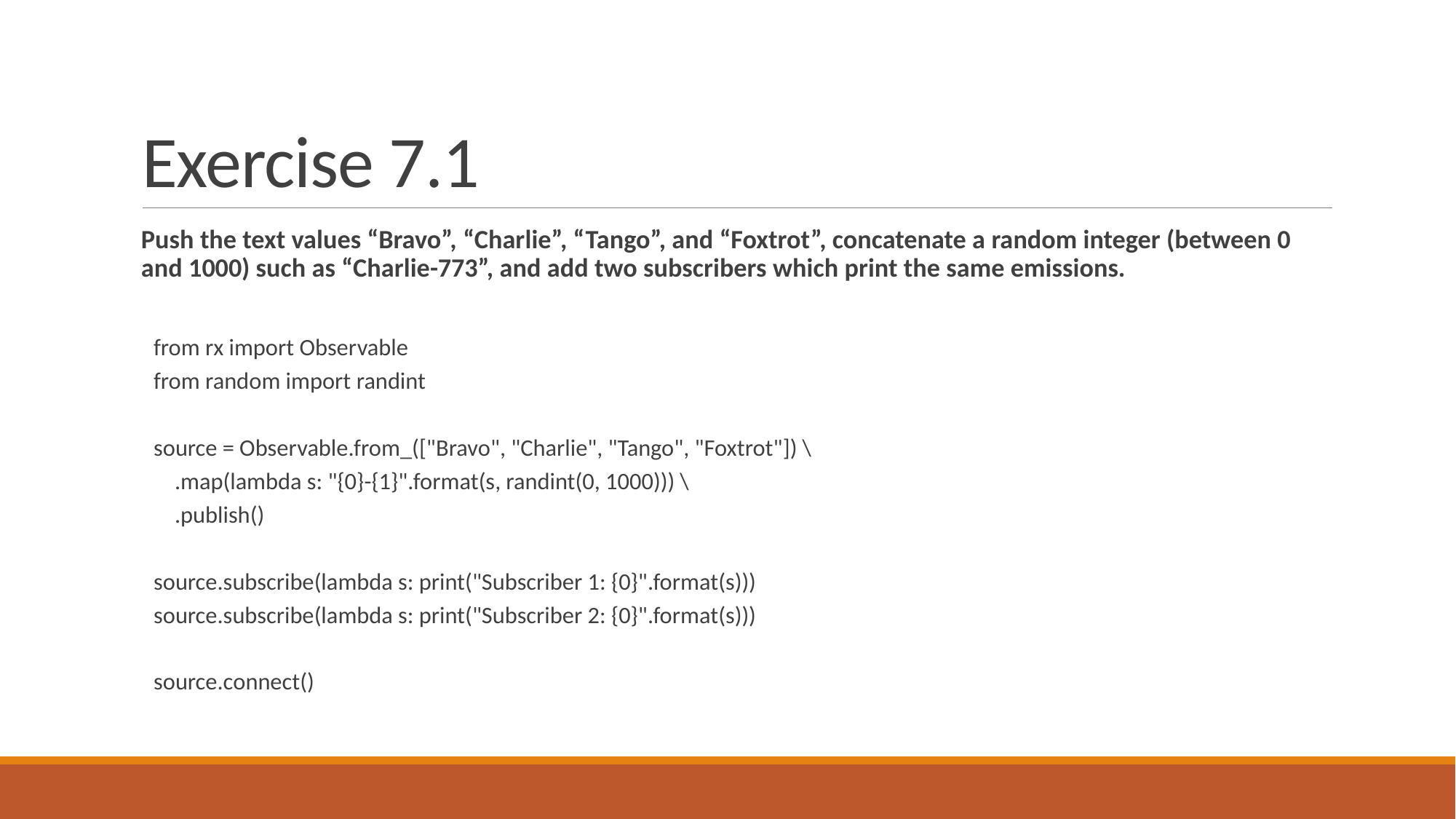

# Exercise 7.1
Push the text values “Bravo”, “Charlie”, “Tango”, and “Foxtrot”, concatenate a random integer (between 0 and 1000) such as “Charlie-773”, and add two subscribers which print the same emissions.

from rx import Observable
from random import randint

source = Observable.from_(["Bravo", "Charlie", "Tango", "Foxtrot"]) \
    .map(lambda s: "{0}-{1}".format(s, randint(0, 1000))) \
    .publish()

source.subscribe(lambda s: print("Subscriber 1: {0}".format(s)))
source.subscribe(lambda s: print("Subscriber 2: {0}".format(s)))

source.connect()